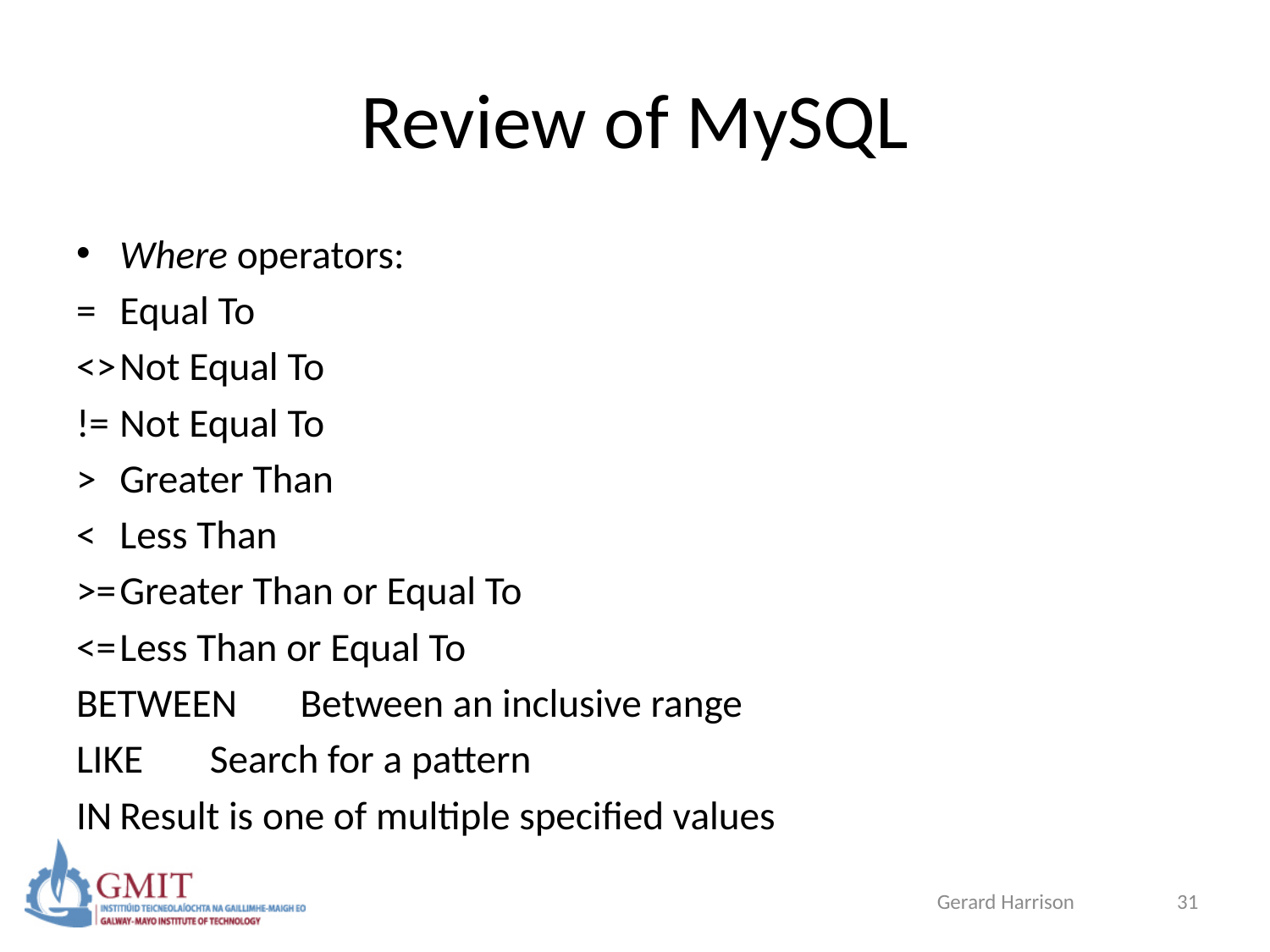

# Review of MySQL
Where operators:
=			Equal To
<>			Not Equal To
!=			Not Equal To
>			Greater Than
<			Less Than
>=			Greater Than or Equal To
<=			Less Than or Equal To
BETWEEN	Between an inclusive range
LIKE		Search for a pattern
IN			Result is one of multiple specified values

Gerard Harrison
31